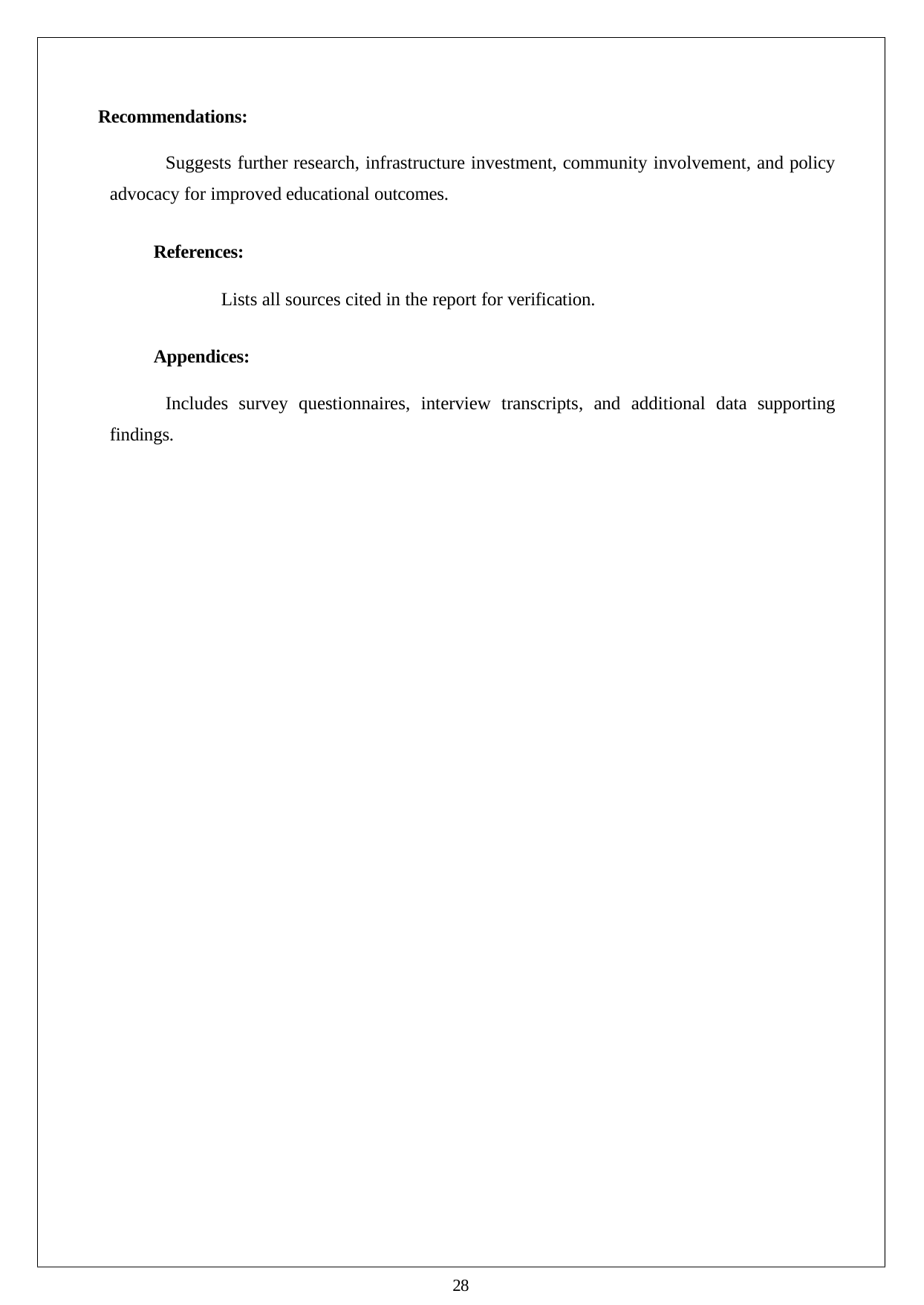

Recommendations:
Suggests further research, infrastructure investment, community involvement, and policy advocacy for improved educational outcomes.

References:

Lists all sources cited in the report for verification.

Appendices:
Includes survey questionnaires, interview transcripts, and additional data supporting findings.
28